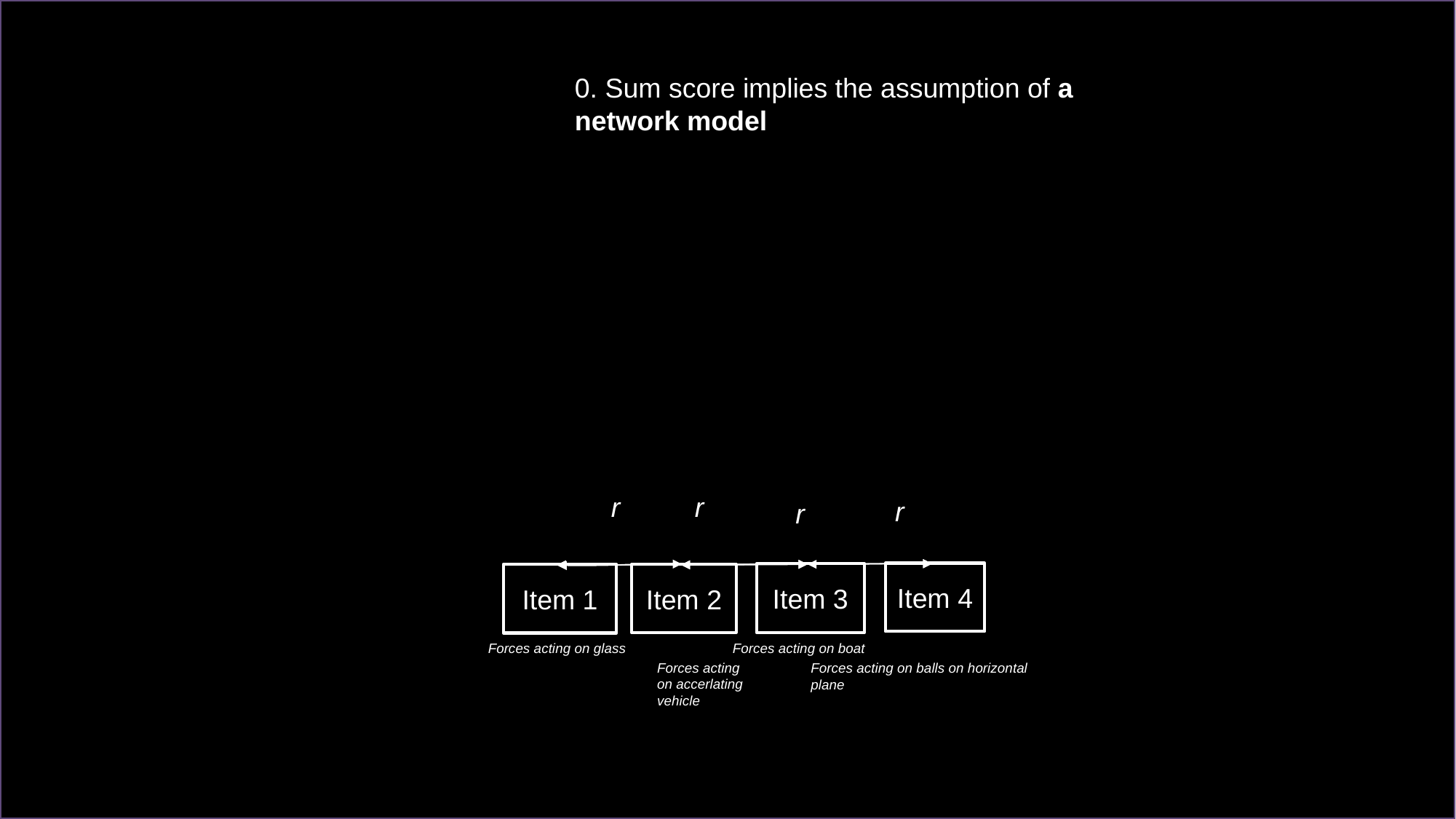

0. Sum score implies the assumption of a network model
r
r
r
r
Item 4
Item 3
Item 1
Item 2
Forces acting on glass
Forces acting on boat
Forces acting on accerlating vehicle
Forces acting on balls on horizontal plane